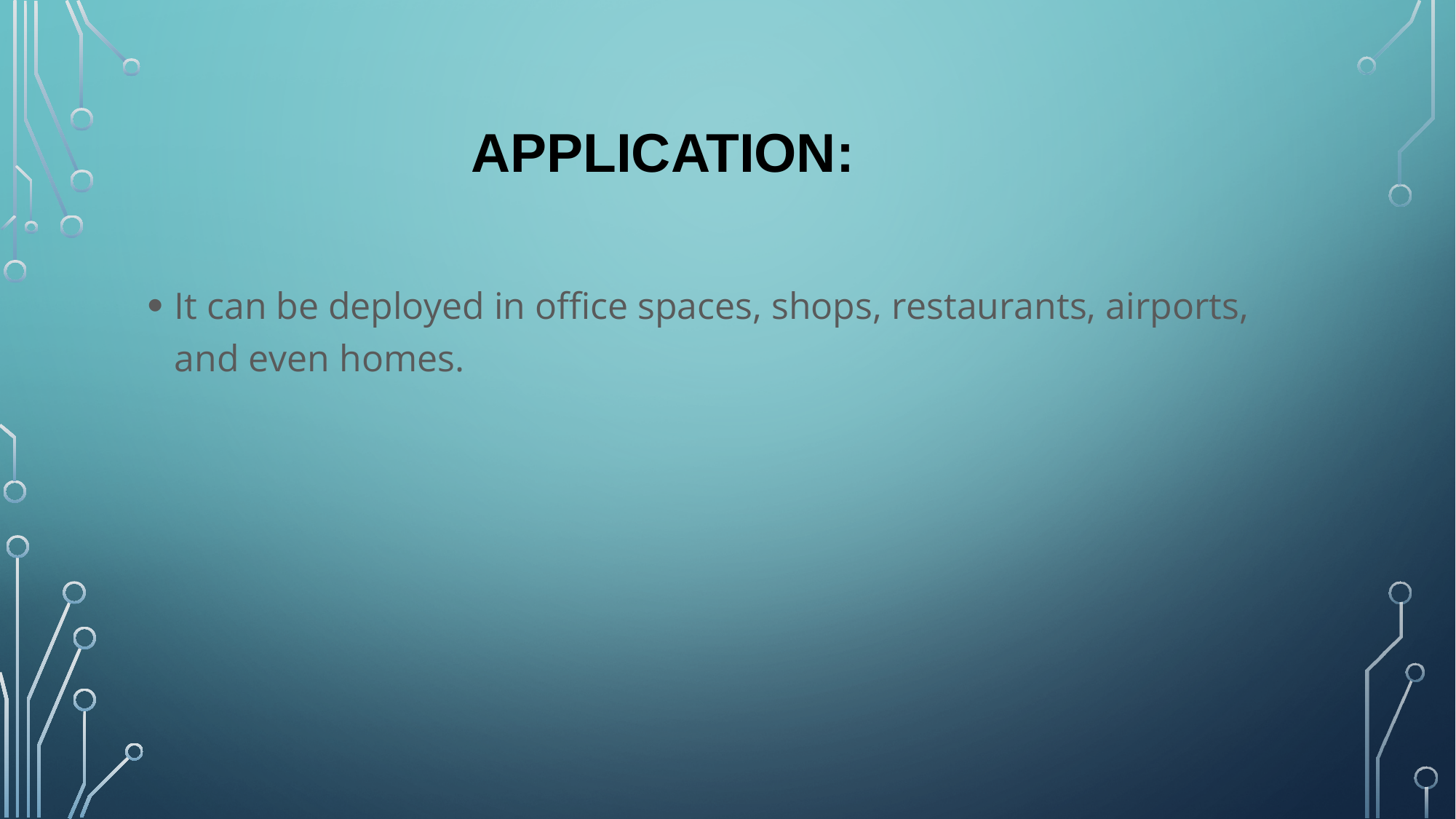

# APPLICATION:
It can be deployed in office spaces, shops, restaurants, airports, and even homes.